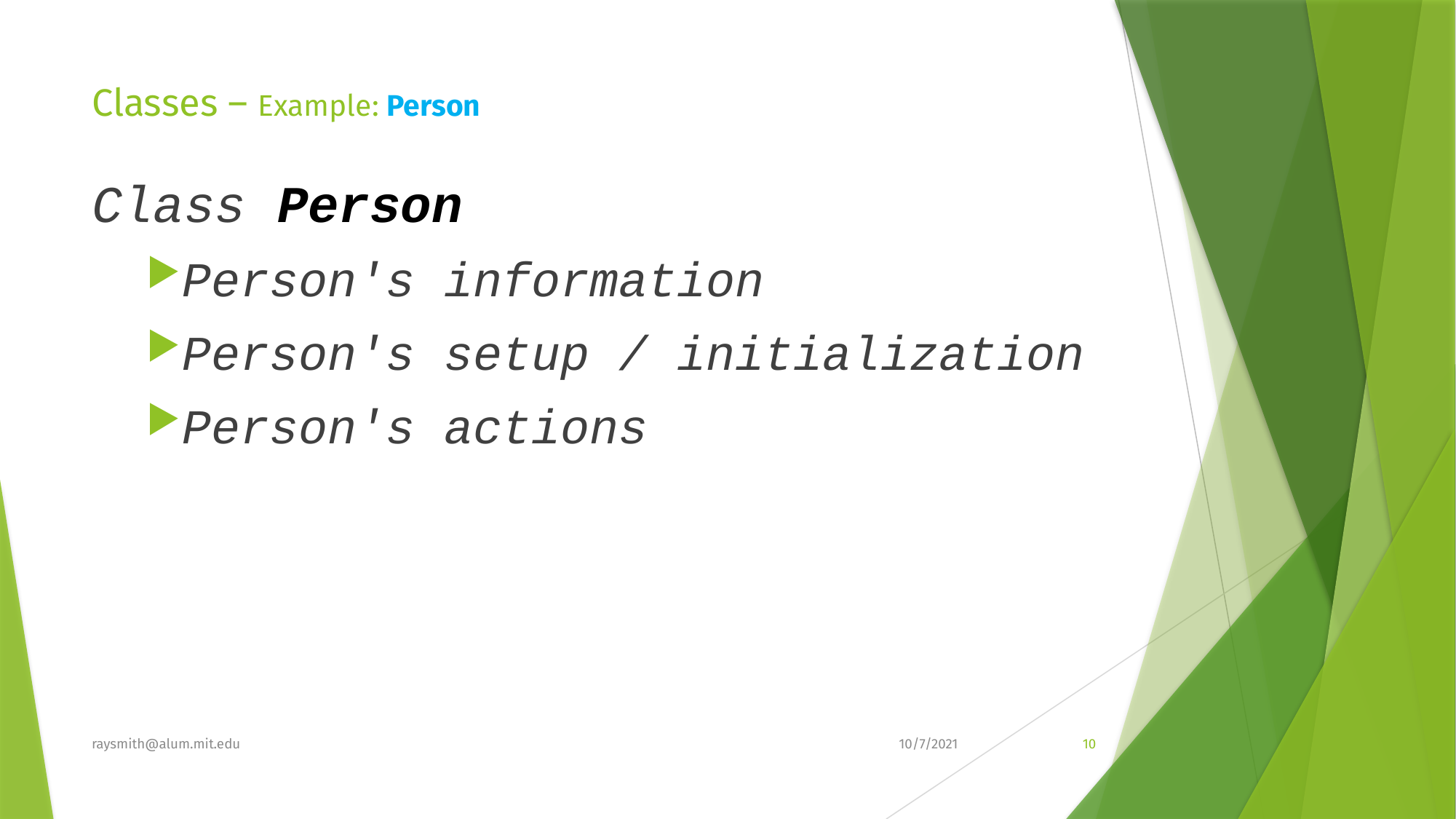

# Classes – Example: Person
Class Person
Person's information
Person's setup / initialization
Person's actions
raysmith@alum.mit.edu
10/7/2021
10